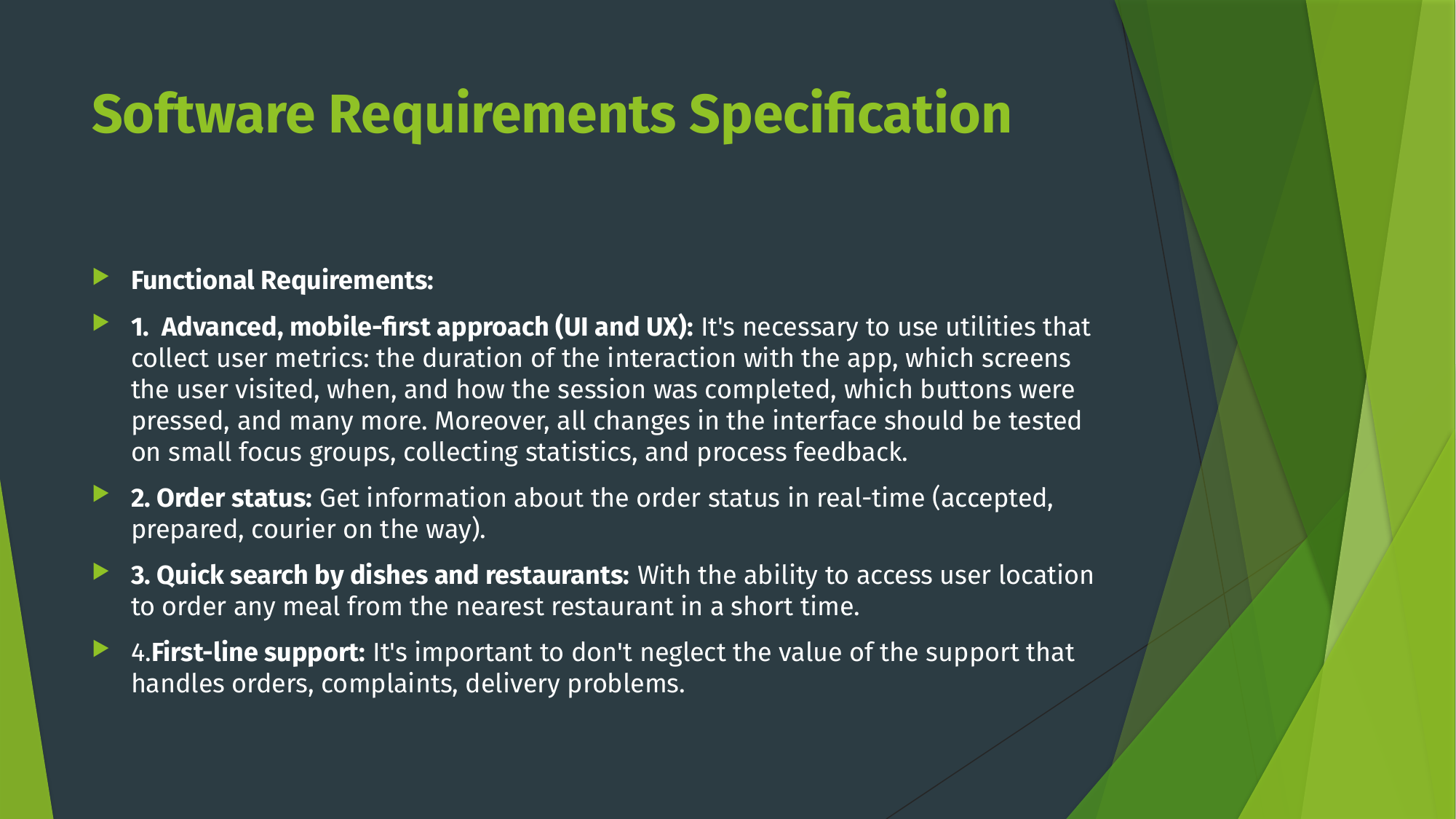

# Software Requirements Specification
Functional Requirements:
1.  Advanced, mobile-first approach (UI and UX): It's necessary to use utilities that collect user metrics: the duration of the interaction with the app, which screens the user visited, when, and how the session was completed, which buttons were pressed, and many more. Moreover, all changes in the interface should be tested on small focus groups, collecting statistics, and process feedback.
2. Order status: Get information about the order status in real-time (accepted, prepared, courier on the way).
3. Quick search by dishes and restaurants: With the ability to access user location to order any meal from the nearest restaurant in a short time.
4.First-line support: It's important to don't neglect the value of the support that handles orders, complaints, delivery problems.